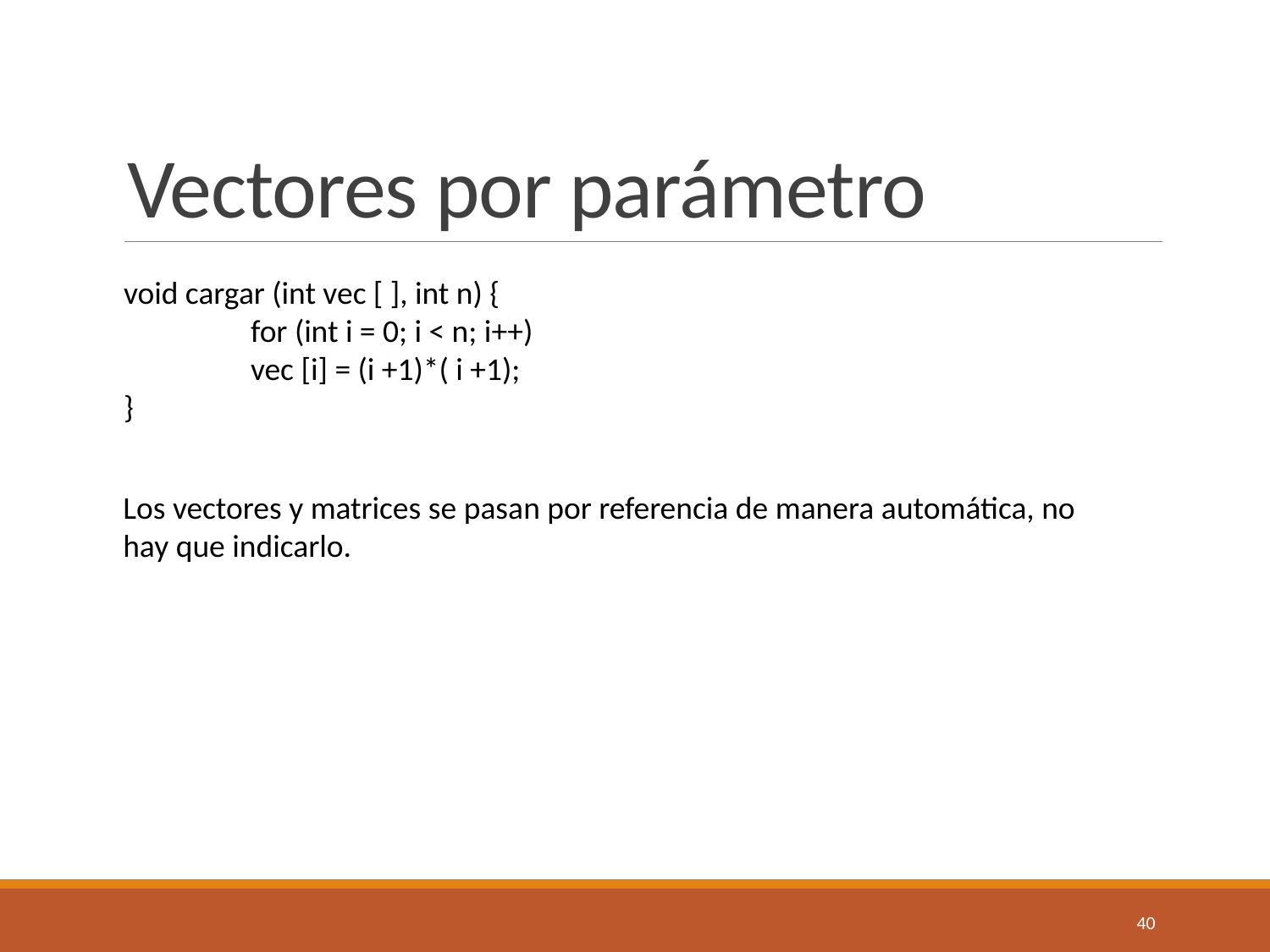

# Vectores por parámetro
void cargar (int vec [ ], int n) {
	for (int i = 0; i < n; i++)
	vec [i] = (i +1)*( i +1);
}

Los vectores y matrices se pasan por referencia de manera automática, no hay que indicarlo.
40